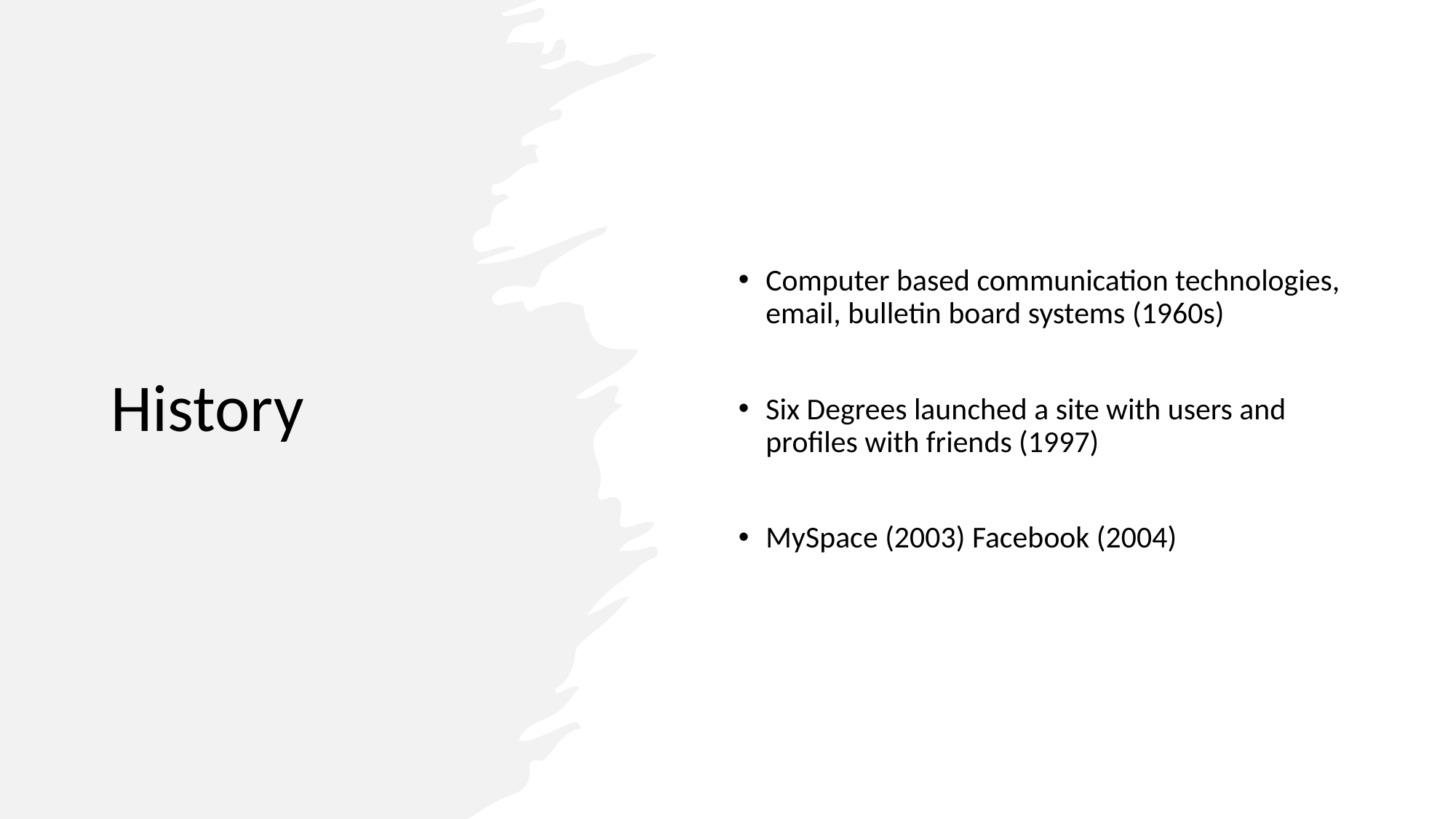

# History
Computer based communication technologies, email, bulletin board systems (1960s)

Six Degrees launched a site with users and profiles with friends (1997)

MySpace (2003) Facebook (2004)